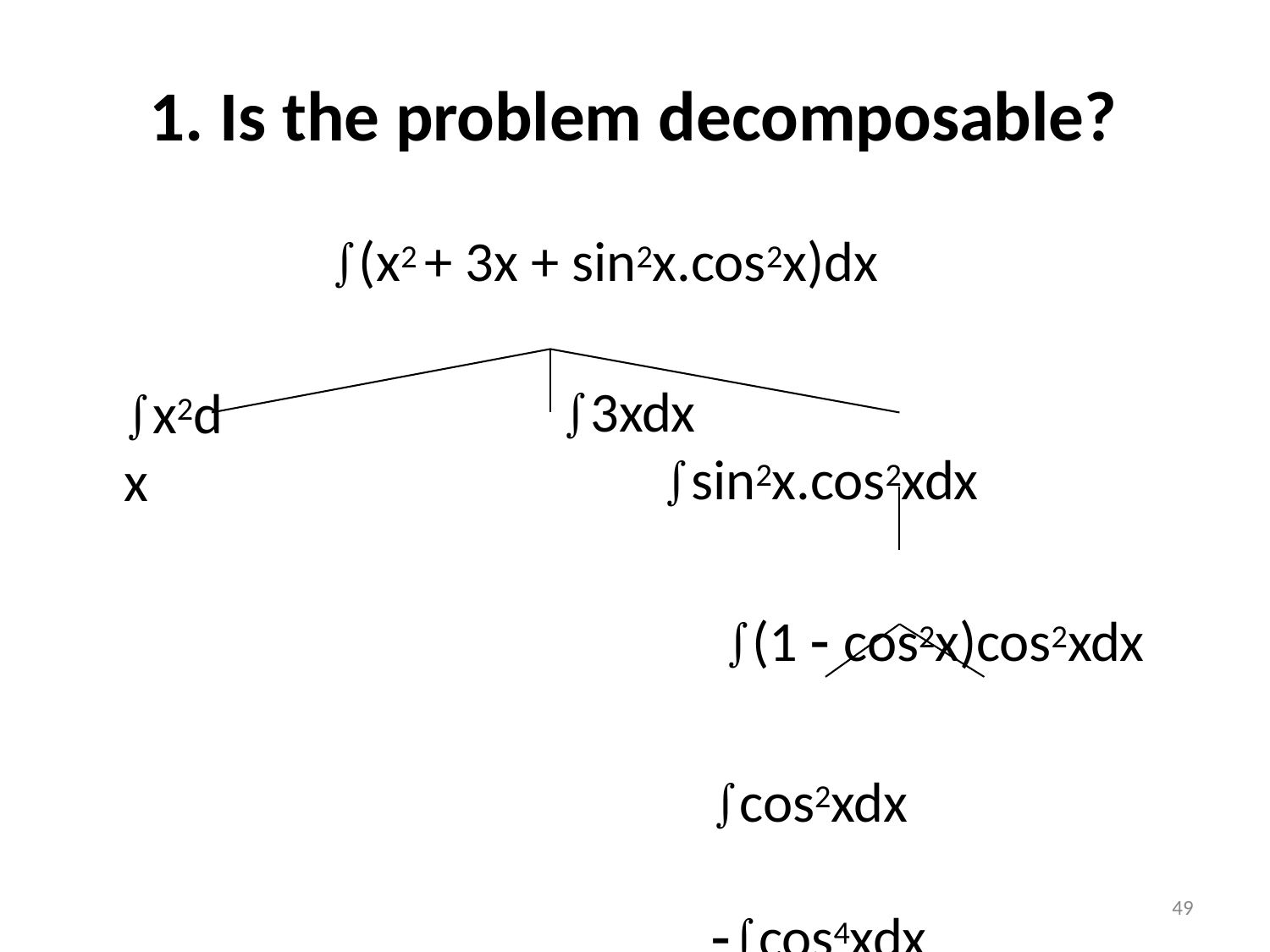

# 1. Is the problem decomposable?
∫(x2 + 3x + sin2x.cos2x)dx

∫3xdx	∫sin2x.cos2xdx

∫(1 − cos2x)cos2xdx

∫cos2xdx	−∫cos4xdx

∫x2dx

49